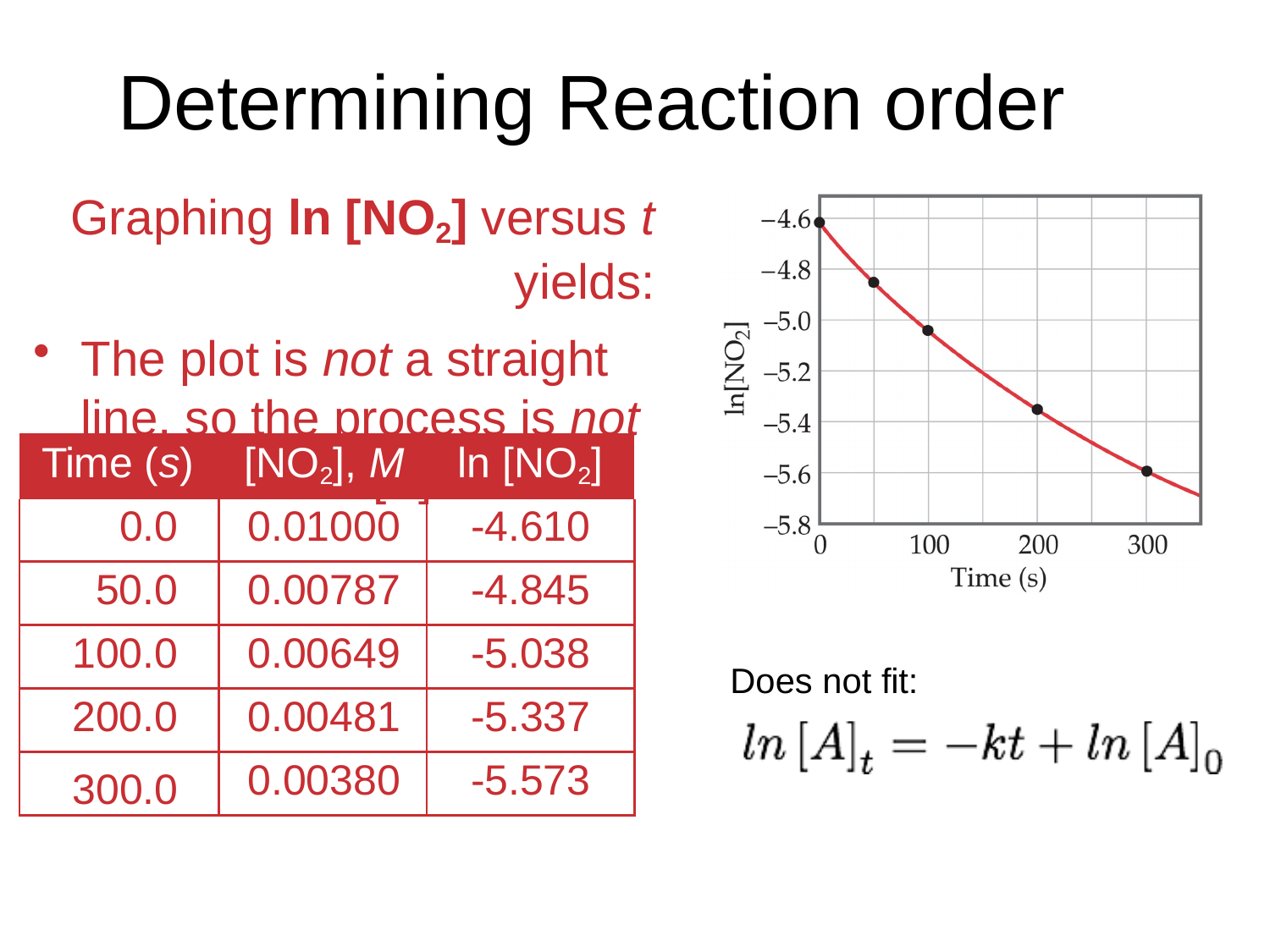

# Determining Reaction order
Graphing ln [NO2] versus t
yields:
The plot is not a straight  line, so the process is not  first-order in [A].

| Time (s) | [NO2], M | ln [NO2] |
| --- | --- | --- |
| 0.0 | 0.01000 | -4.610 |
| 50.0 | 0.00787 | -4.845 |
| 100.0 | 0.00649 | -5.038 |
| 200.0 | 0.00481 | -5.337 |
| 300.0 | 0.00380 | -5.573 |
Does not fit: